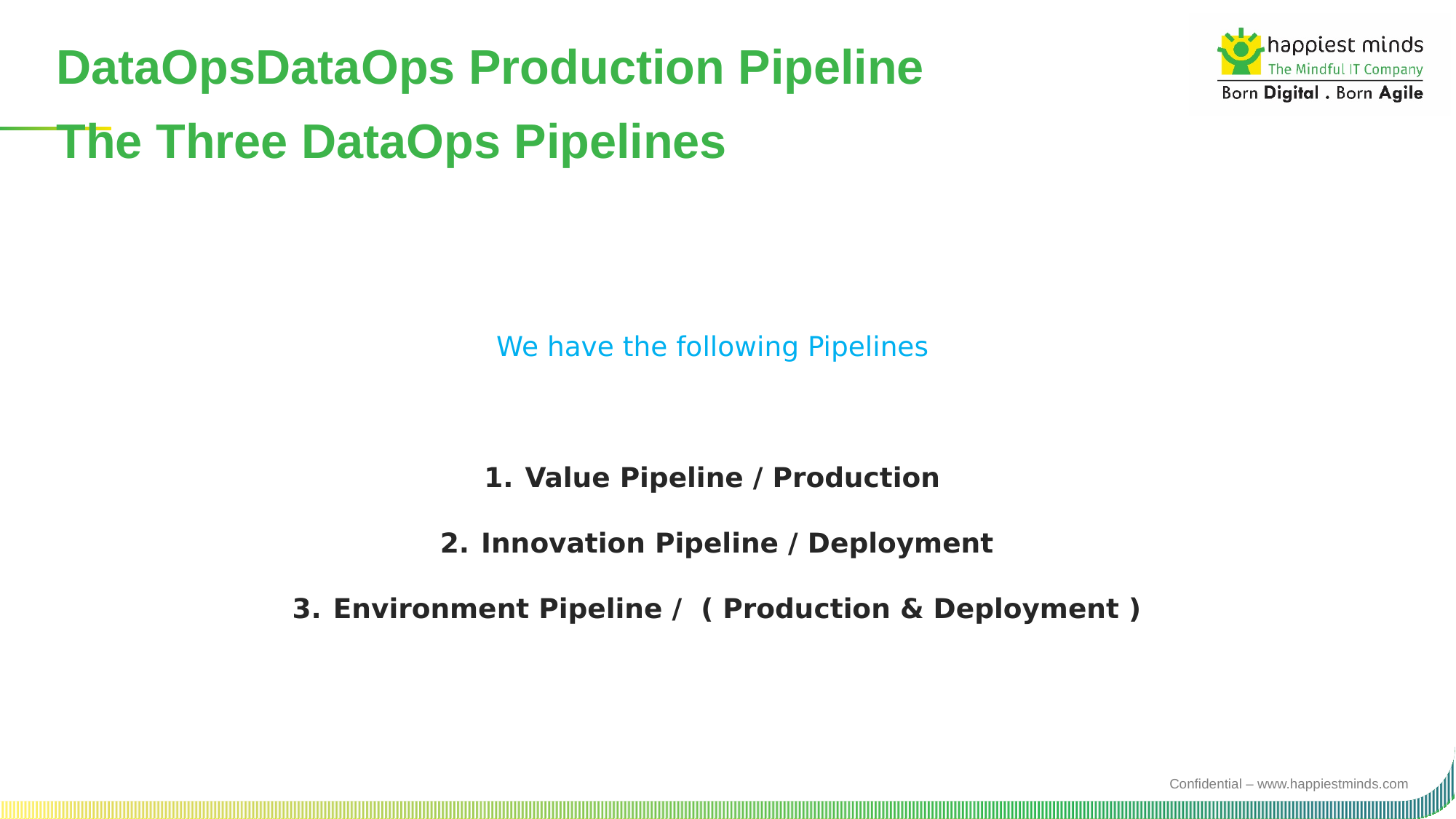

DataOpsDataOps Production Pipeline
The Three DataOps Pipelines

We have the following Pipelines

Value Pipeline / Production

Innovation Pipeline / Deployment

Environment Pipeline /  ( Production & Deployment )